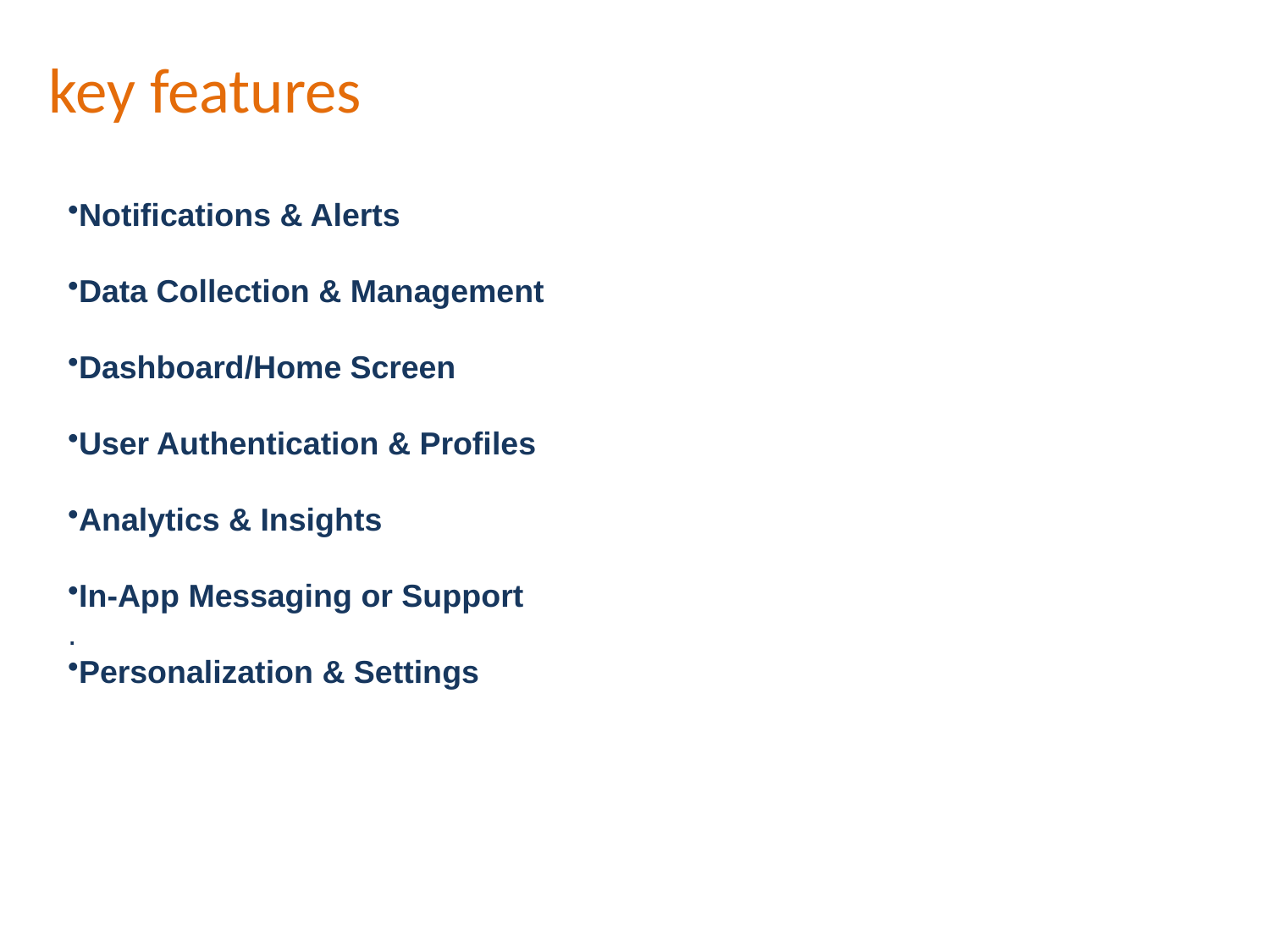

key features
Notifications & Alerts

Data Collection & Management
Dashboard/Home Screen
User Authentication & Profiles
Analytics & Insights
In-App Messaging or Support
.
Personalization & Settings